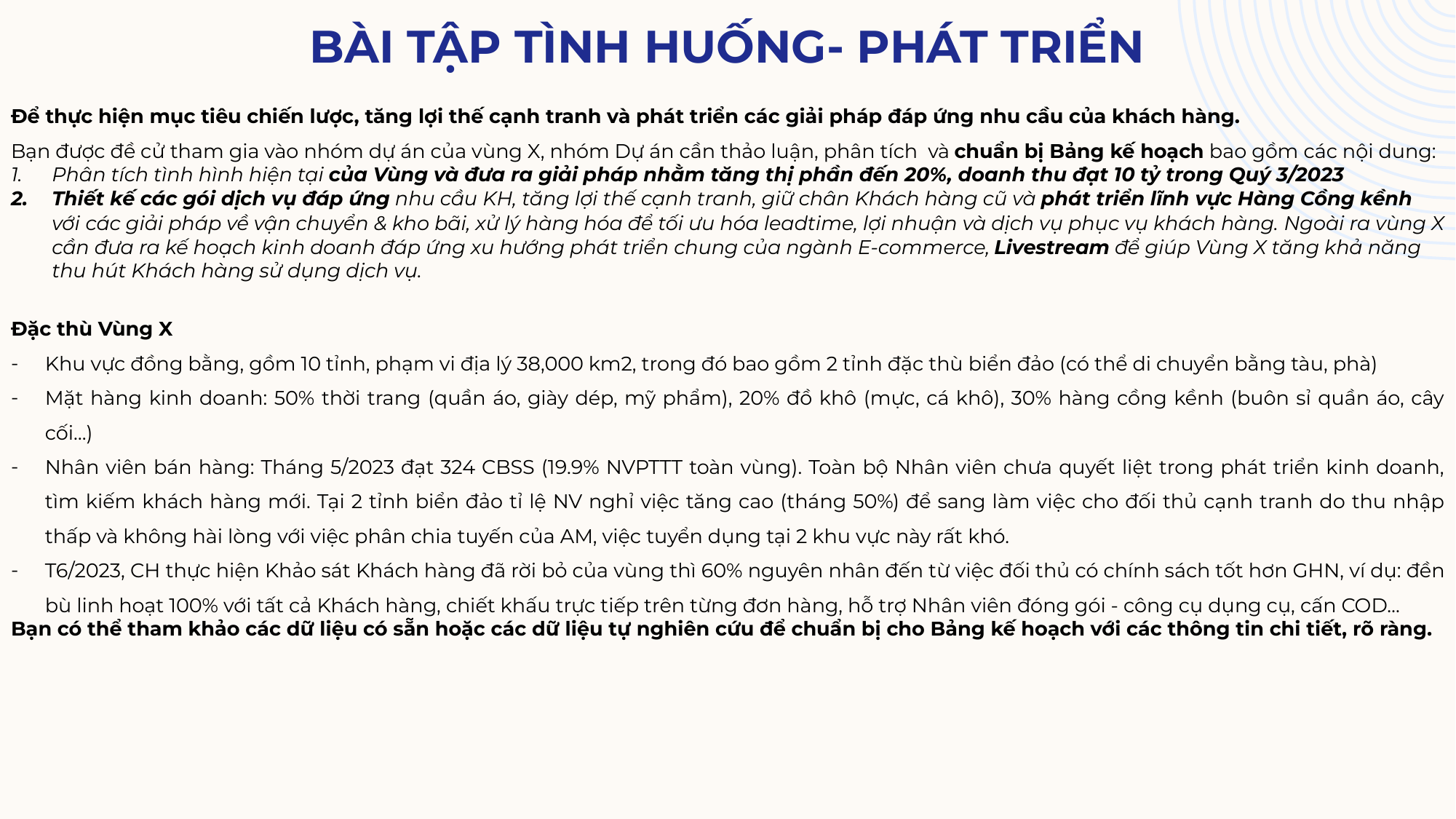

BÀI TẬP TÌNH HUỐNG- PHÁT TRIỂN
Để thực hiện mục tiêu chiến lược, tăng lợi thế cạnh tranh và phát triển các giải pháp đáp ứng nhu cầu của khách hàng.
Bạn được đề cử tham gia vào nhóm dự án của vùng X, nhóm Dự án cần thảo luận, phân tích  và chuẩn bị Bảng kế hoạch bao gồm các nội dung:
Phân tích tình hình hiện tại của Vùng và đưa ra giải pháp nhằm tăng thị phần đến 20%, doanh thu đạt 10 tỷ trong Quý 3/2023
Thiết kế các gói dịch vụ đáp ứng nhu cầu KH, tăng lợi thế cạnh tranh, giữ chân Khách hàng cũ và phát triển lĩnh vực Hàng Cồng kềnh với các giải pháp về vận chuyển & kho bãi, xử lý hàng hóa để tối ưu hóa leadtime, lợi nhuận và dịch vụ phục vụ khách hàng. Ngoài ra vùng X cần đưa ra kế hoạch kinh doanh đáp ứng xu hướng phát triển chung của ngành E-commerce, Livestream để giúp Vùng X tăng khả năng thu hút Khách hàng sử dụng dịch vụ.

Đặc thù Vùng X
Khu vực đồng bằng, gồm 10 tỉnh, phạm vi địa lý 38,000 km2, trong đó bao gồm 2 tỉnh đặc thù biển đảo (có thể di chuyển bằng tàu, phà)
Mặt hàng kinh doanh: 50% thời trang (quần áo, giày dép, mỹ phẩm), 20% đồ khô (mực, cá khô), 30% hàng cồng kềnh (buôn sỉ quần áo, cây cối…)
Nhân viên bán hàng: Tháng 5/2023 đạt 324 CBSS (19.9% NVPTTT toàn vùng). Toàn bộ Nhân viên chưa quyết liệt trong phát triển kinh doanh, tìm kiếm khách hàng mới. Tại 2 tỉnh biển đảo tỉ lệ NV nghỉ việc tăng cao (tháng 50%) để sang làm việc cho đối thủ cạnh tranh do thu nhập thấp và không hài lòng với việc phân chia tuyến của AM, việc tuyển dụng tại 2 khu vực này rất khó.
T6/2023, CH thực hiện Khảo sát Khách hàng đã rời bỏ của vùng thì 60% nguyên nhân đến từ việc đối thủ có chính sách tốt hơn GHN, ví dụ: đền bù linh hoạt 100% với tất cả Khách hàng, chiết khấu trực tiếp trên từng đơn hàng, hỗ trợ Nhân viên đóng gói - công cụ dụng cụ, cấn COD…
Bạn có thể tham khảo các dữ liệu có sẵn hoặc các dữ liệu tự nghiên cứu để chuẩn bị cho Bảng kế hoạch với các thông tin chi tiết, rõ ràng.